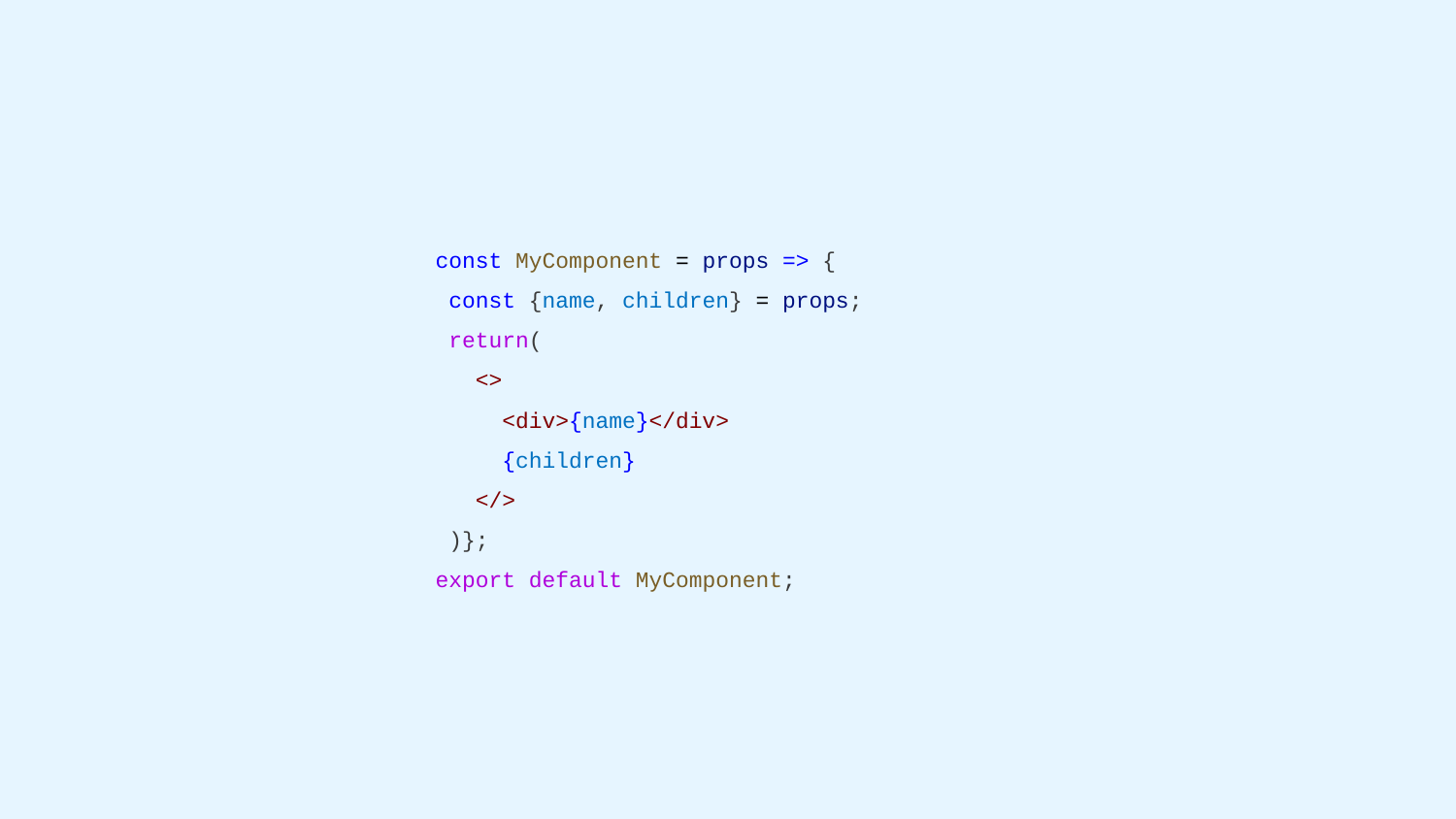

const MyComponent = props => {
 const {name, children} = props;
 return(
   <>
     <div>{name}</div>
     {children}
   </>
 )};
export default MyComponent;